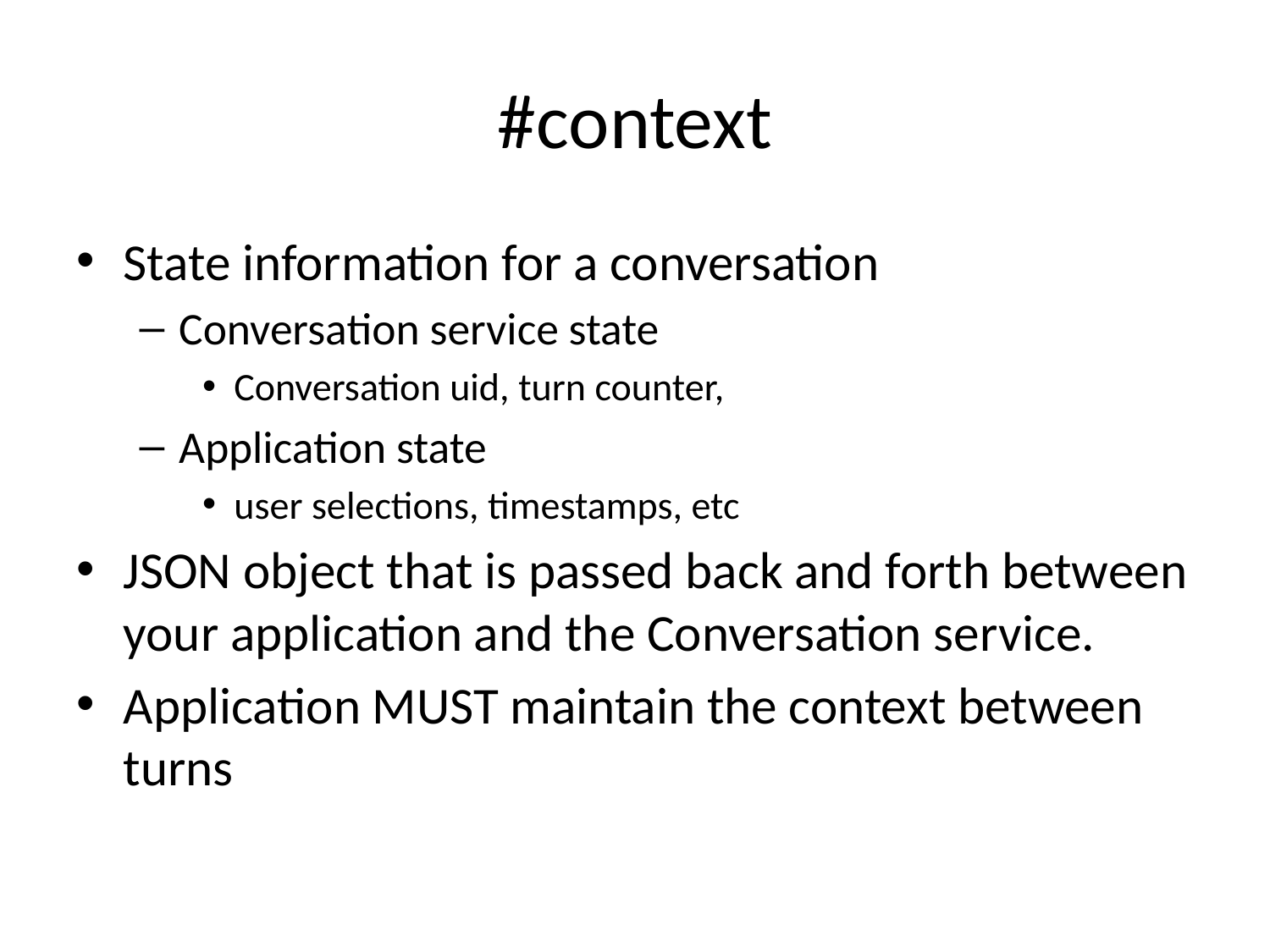

# #context
State information for a conversation
Conversation service state
Conversation uid, turn counter,
Application state
user selections, timestamps, etc
JSON object that is passed back and forth between your application and the Conversation service.
Application MUST maintain the context between turns